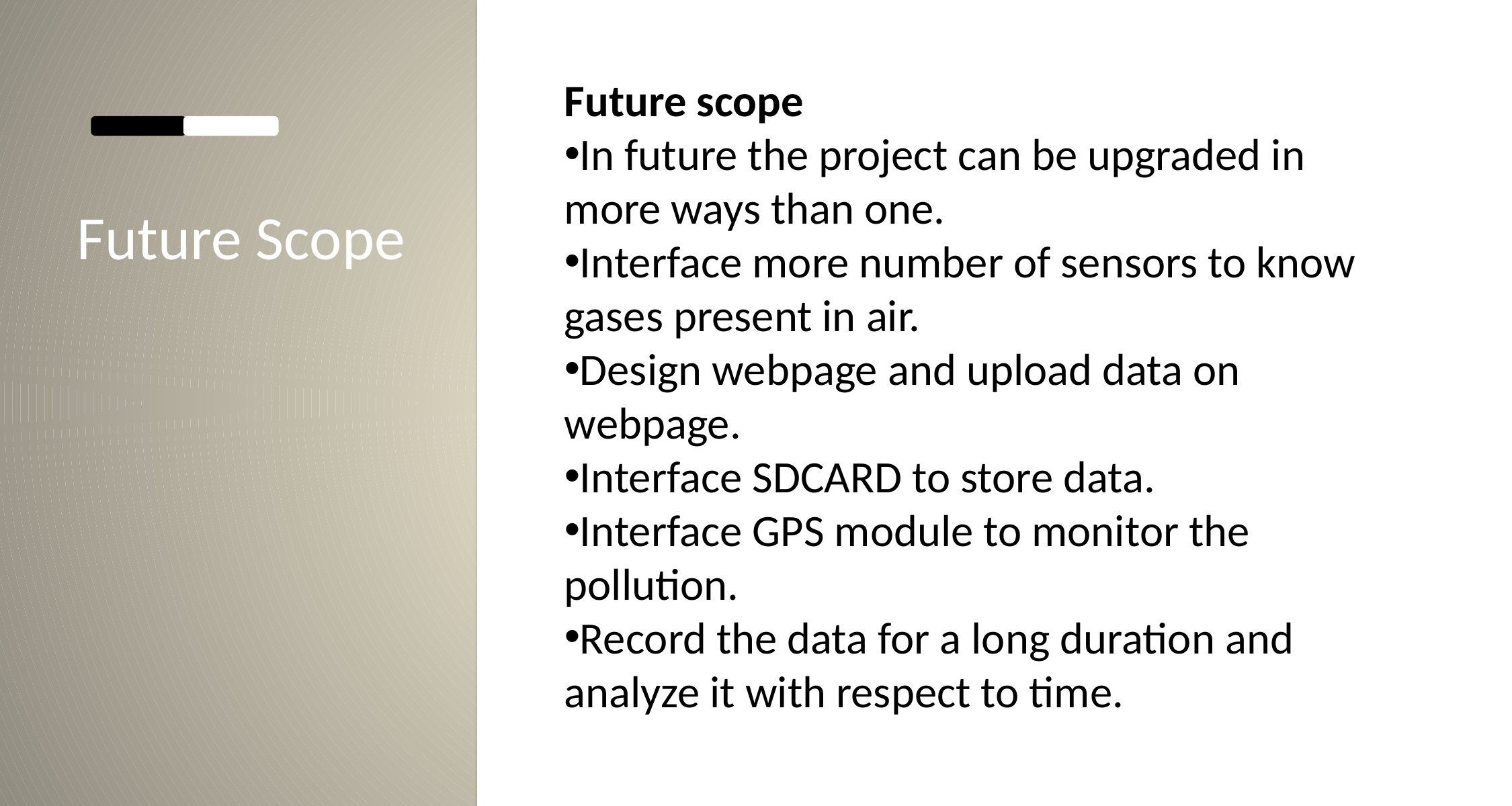

Future scope
In future the project can be upgraded in more ways than one.
Interface more number of sensors to know gases present in air.
Design webpage and upload data on webpage.
Interface SDCARD to store data.
Interface GPS module to monitor the pollution.
Record the data for a long duration and analyze it with respect to time.

Future Scope